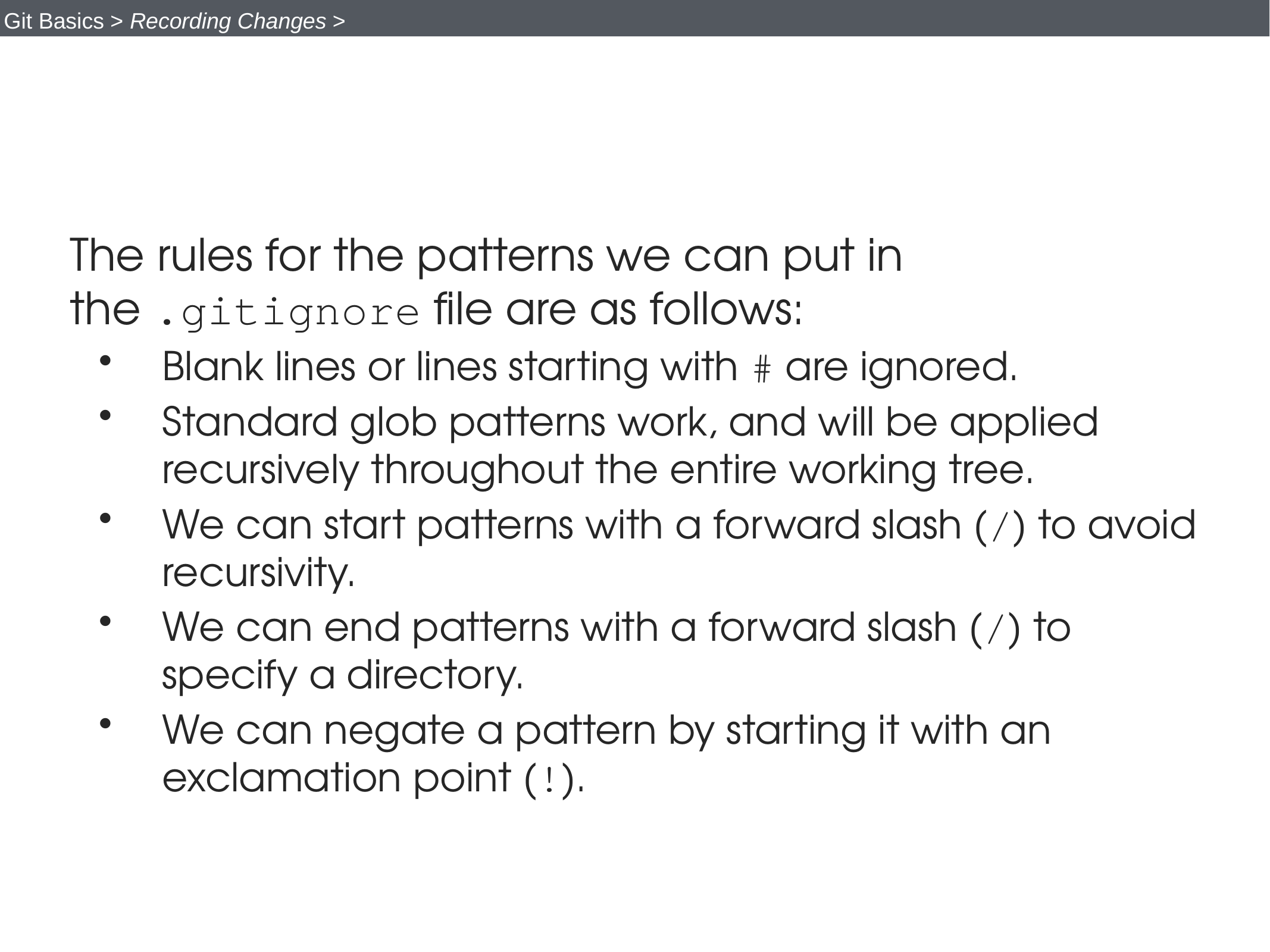

Git Basics > Recording Changes >
The rules for the patterns we can put in the .gitignore file are as follows:
Blank lines or lines starting with # are ignored.
Standard glob patterns work, and will be applied recursively throughout the entire working tree.
We can start patterns with a forward slash (/) to avoid recursivity.
We can end patterns with a forward slash (/) to specify a directory.
We can negate a pattern by starting it with an exclamation point (!).